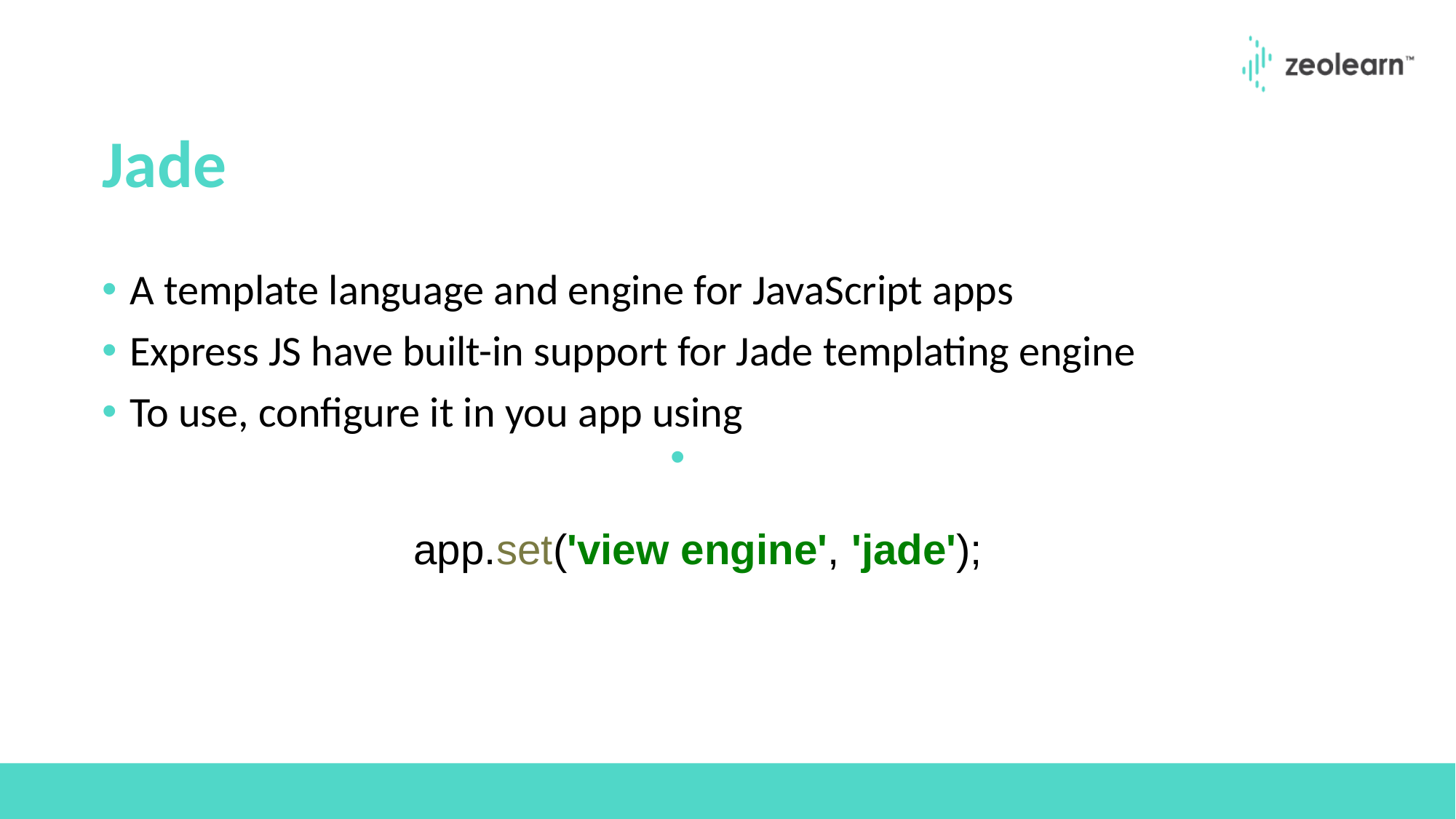

# Jade
A template language and engine for JavaScript apps
Express JS have built-in support for Jade templating engine
To use, configure it in you app using
app.set('view engine', 'jade');